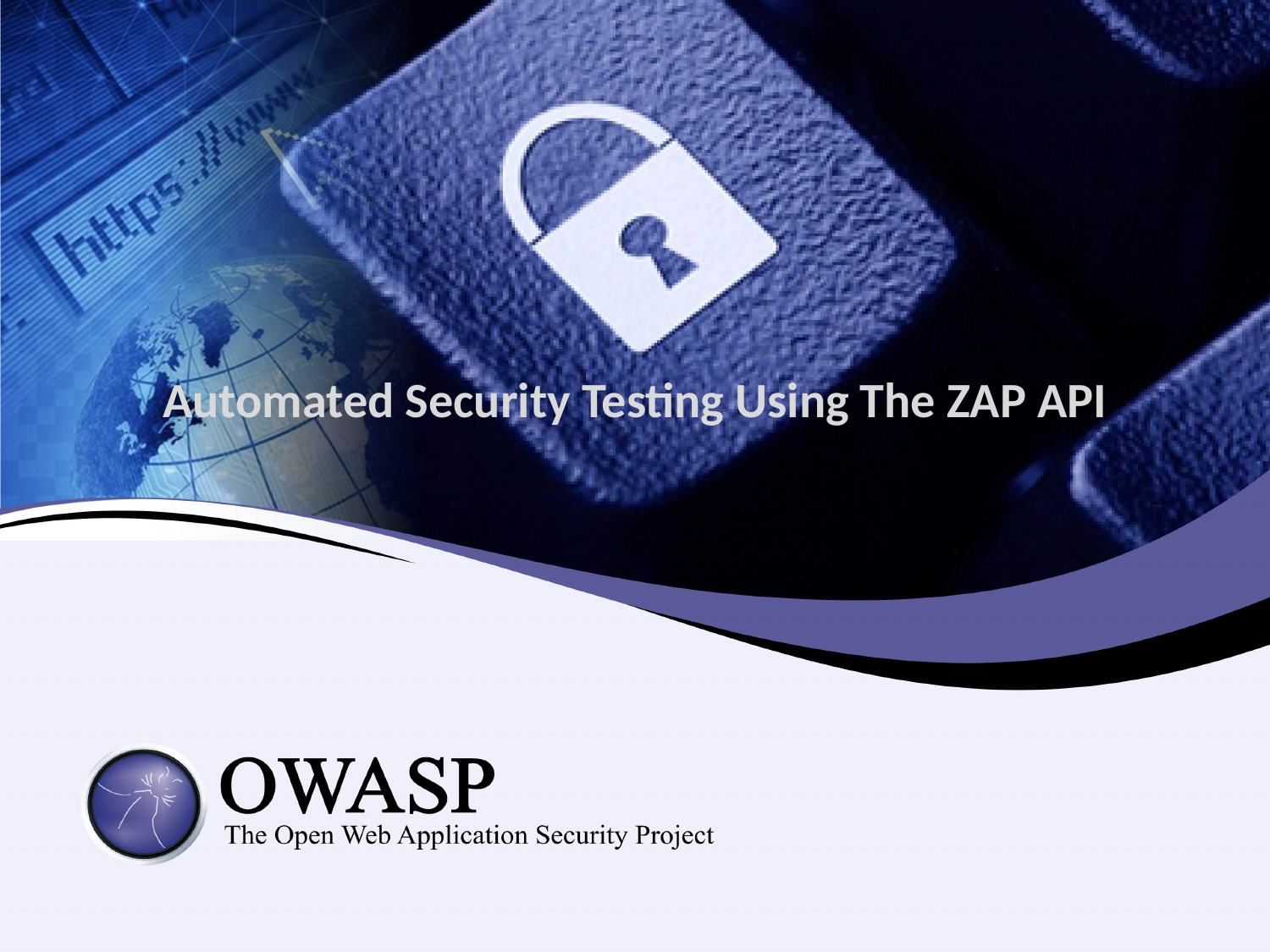

# Automated Security Testing Using The ZAP API